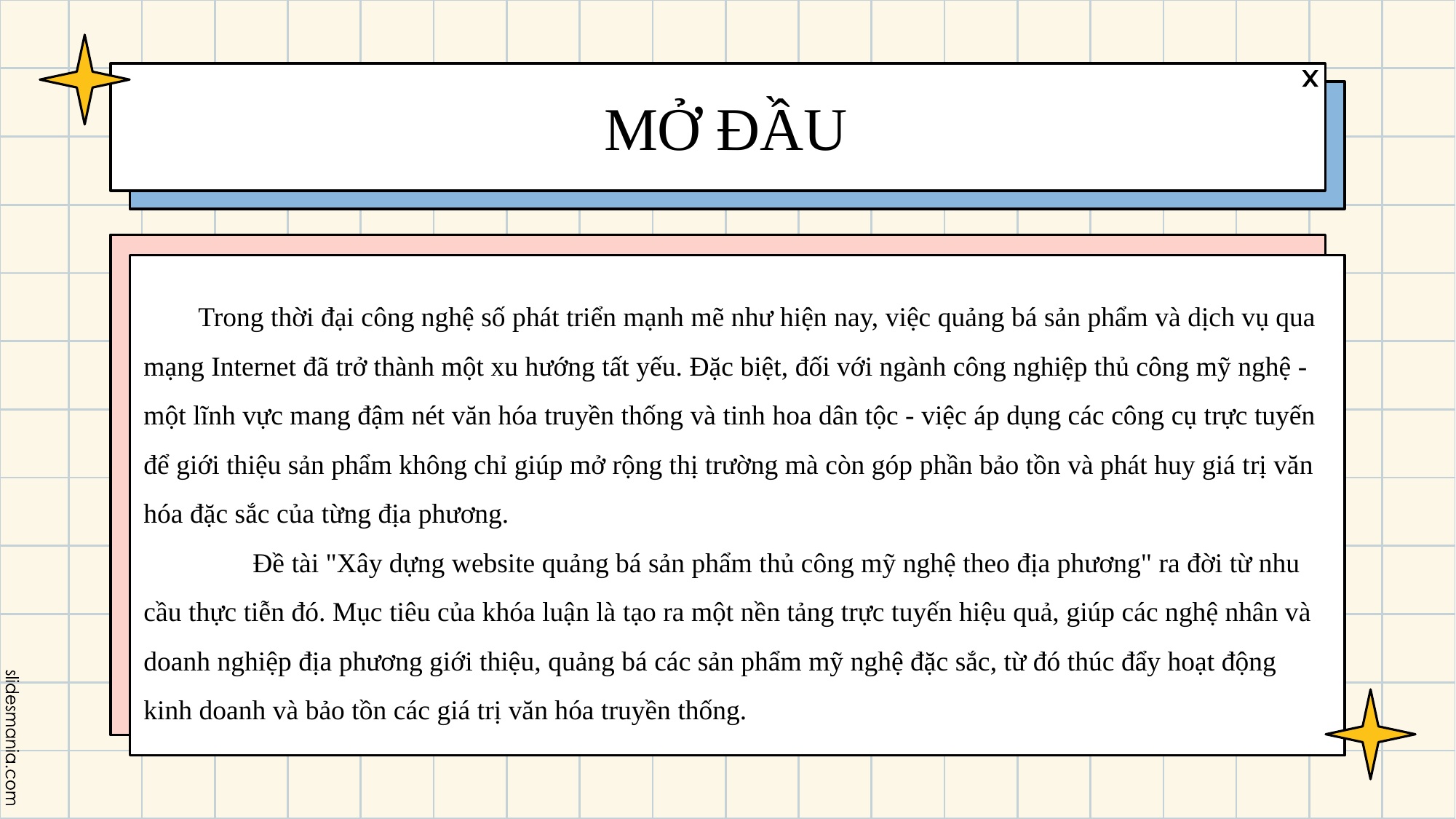

# MỞ ĐẦU
Trong thời đại công nghệ số phát triển mạnh mẽ như hiện nay, việc quảng bá sản phẩm và dịch vụ qua mạng Internet đã trở thành một xu hướng tất yếu. Đặc biệt, đối với ngành công nghiệp thủ công mỹ nghệ - một lĩnh vực mang đậm nét văn hóa truyền thống và tinh hoa dân tộc - việc áp dụng các công cụ trực tuyến để giới thiệu sản phẩm không chỉ giúp mở rộng thị trường mà còn góp phần bảo tồn và phát huy giá trị văn hóa đặc sắc của từng địa phương.
	Đề tài "Xây dựng website quảng bá sản phẩm thủ công mỹ nghệ theo địa phương" ra đời từ nhu cầu thực tiễn đó. Mục tiêu của khóa luận là tạo ra một nền tảng trực tuyến hiệu quả, giúp các nghệ nhân và doanh nghiệp địa phương giới thiệu, quảng bá các sản phẩm mỹ nghệ đặc sắc, từ đó thúc đẩy hoạt động kinh doanh và bảo tồn các giá trị văn hóa truyền thống.